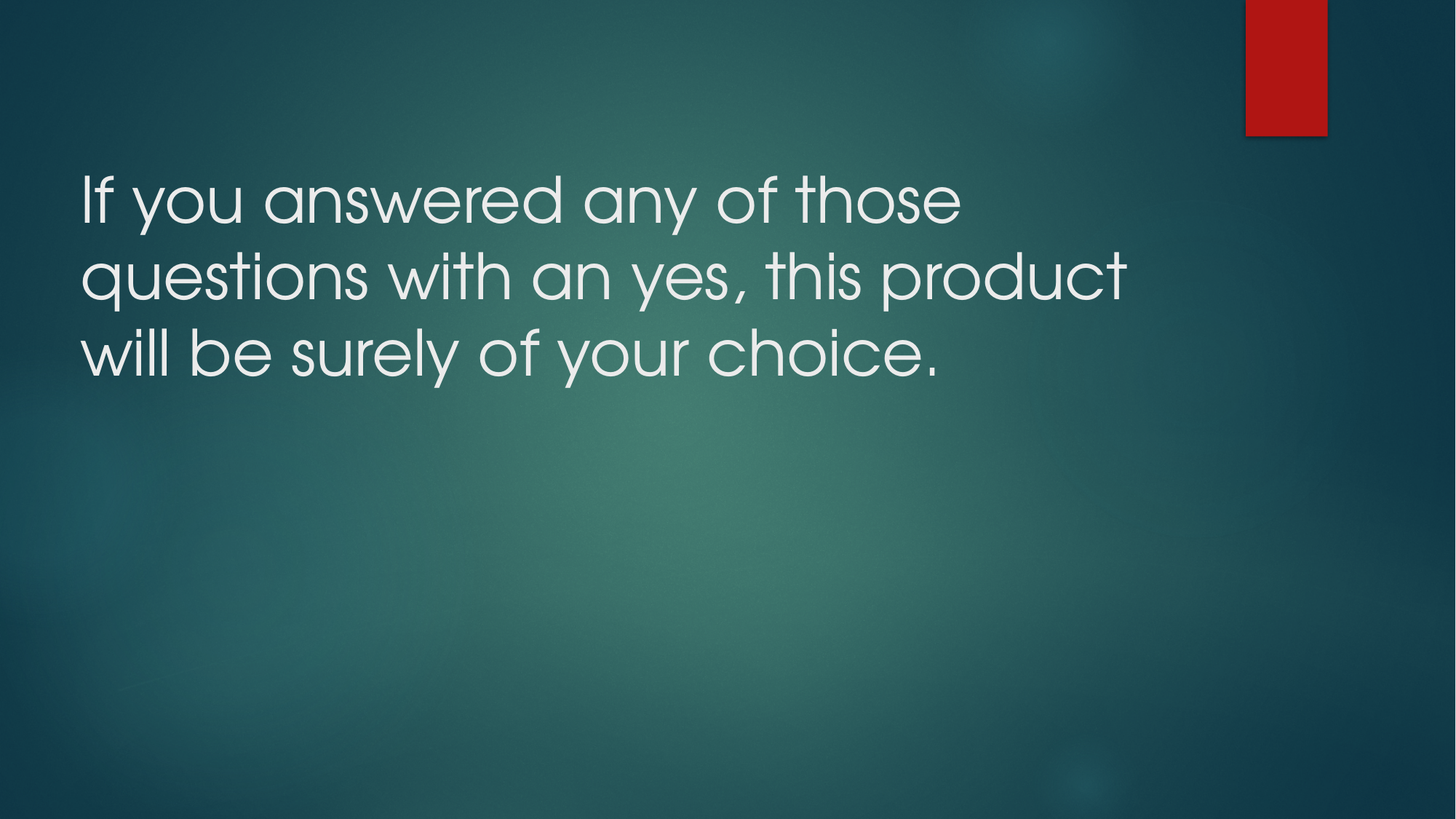

# If you answered any of those questions with an yes, this product will be surely of your choice.